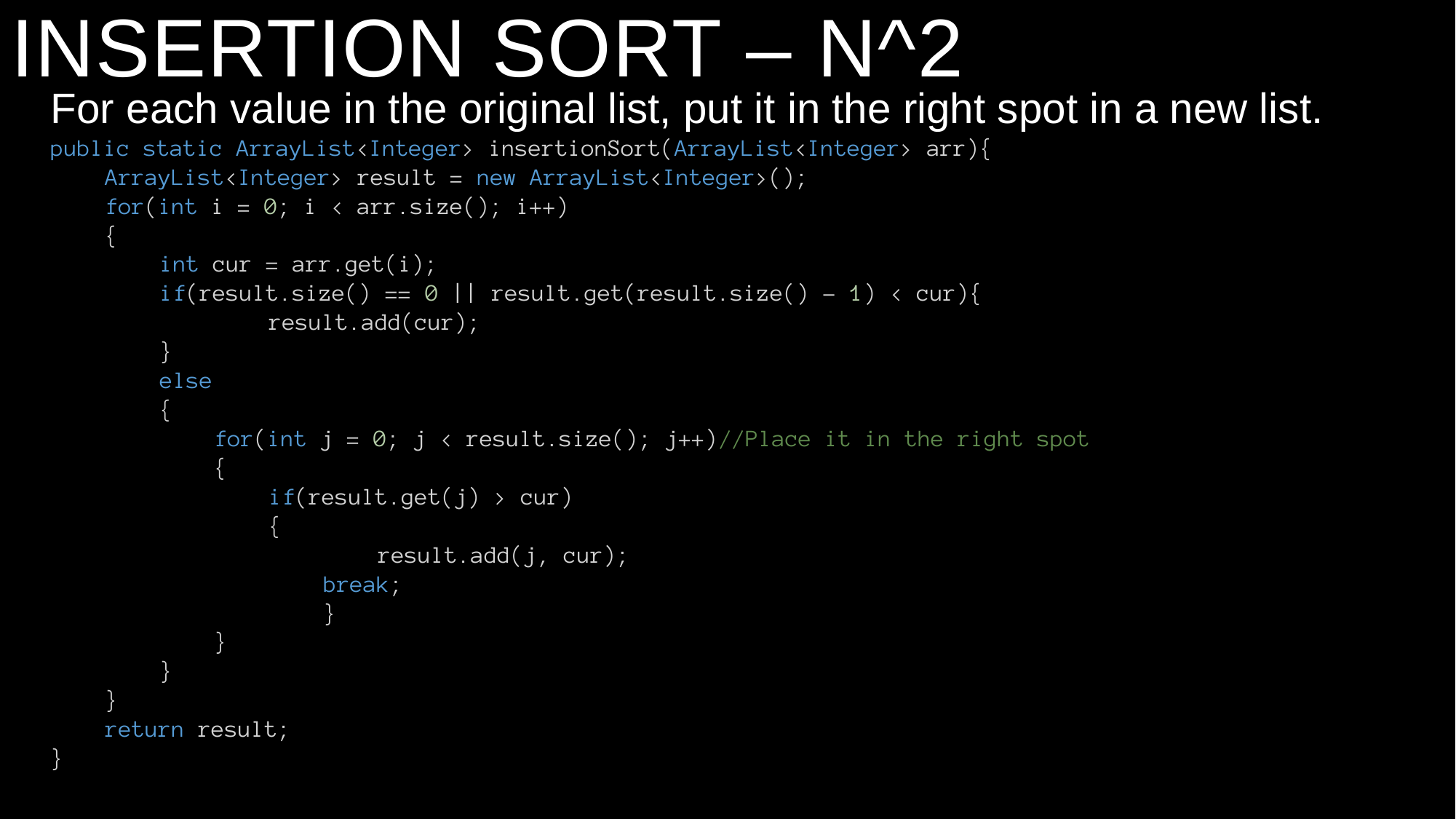

# Insertion Sort – N^2
For each value in the original list, put it in the right spot in a new list.
public static ArrayList<Integer> insertionSort(ArrayList<Integer> arr){
ArrayList<Integer> result = new ArrayList<Integer>();
for(int i = 0; i < arr.size(); i++)
{
int cur = arr.get(i);
if(result.size() == 0 || result.get(result.size() - 1) < cur){
	result.add(cur);
}
else
{
for(int j = 0; j < result.size(); j++)//Place it in the right spot
{
if(result.get(j) > cur)
{
	result.add(j, cur);
break;
	}
}
}
}
return result;
}